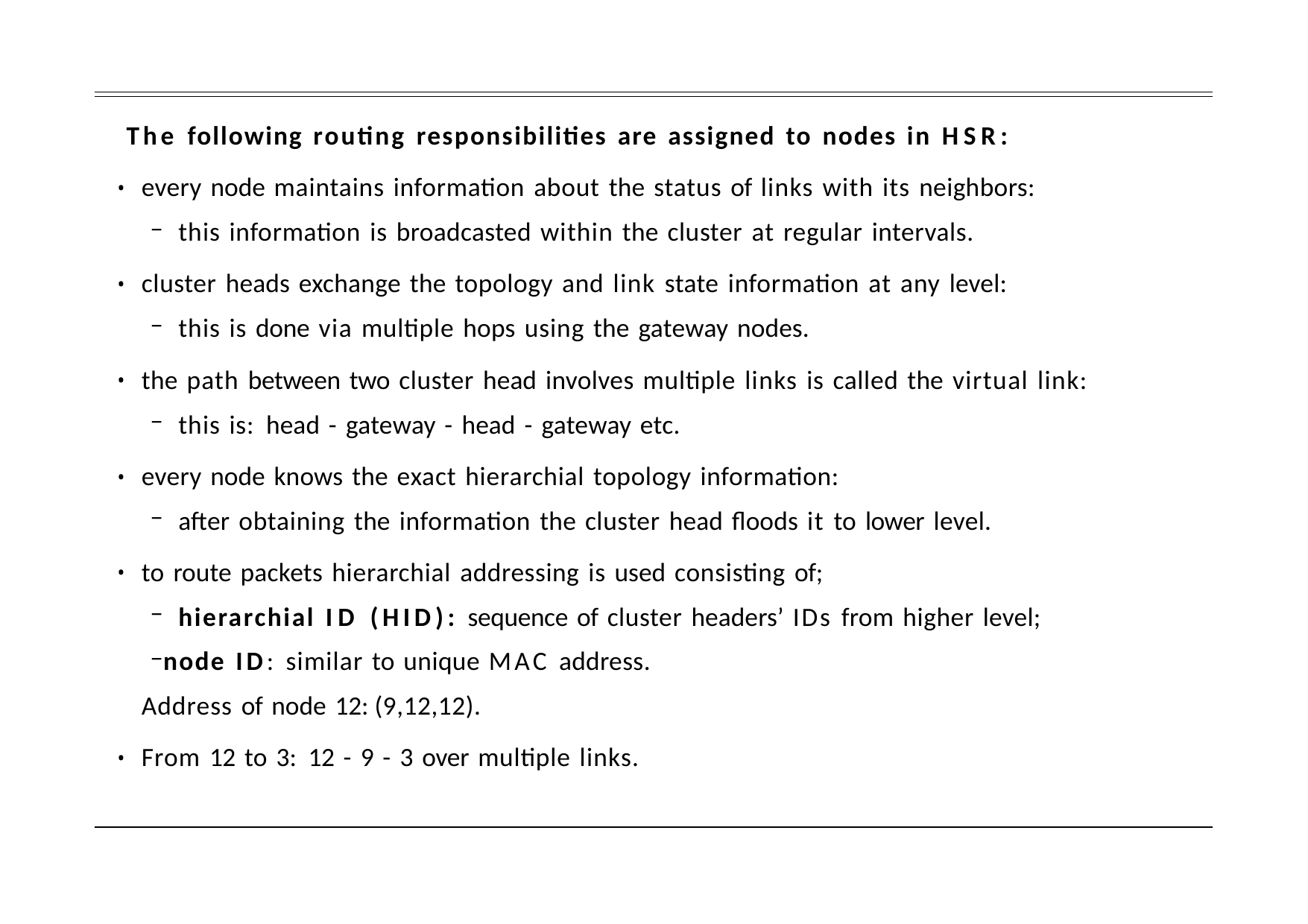

The following routing responsibilities are assigned to nodes in HSR:
every node maintains information about the status of links with its neighbors:
this information is broadcasted within the cluster at regular intervals.
cluster heads exchange the topology and link state information at any level:
this is done via multiple hops using the gateway nodes.
the path between two cluster head involves multiple links is called the virtual link:
this is: head - gateway - head - gateway etc.
every node knows the exact hierarchial topology information:
after obtaining the information the cluster head floods it to lower level.
to route packets hierarchial addressing is used consisting of;
hierarchial ID (HID): sequence of cluster headers’ IDs from higher level;
node ID: similar to unique MAC address.  Address of node 12: (9,12,12).
From 12 to 3: 12 - 9 - 3 over multiple links.